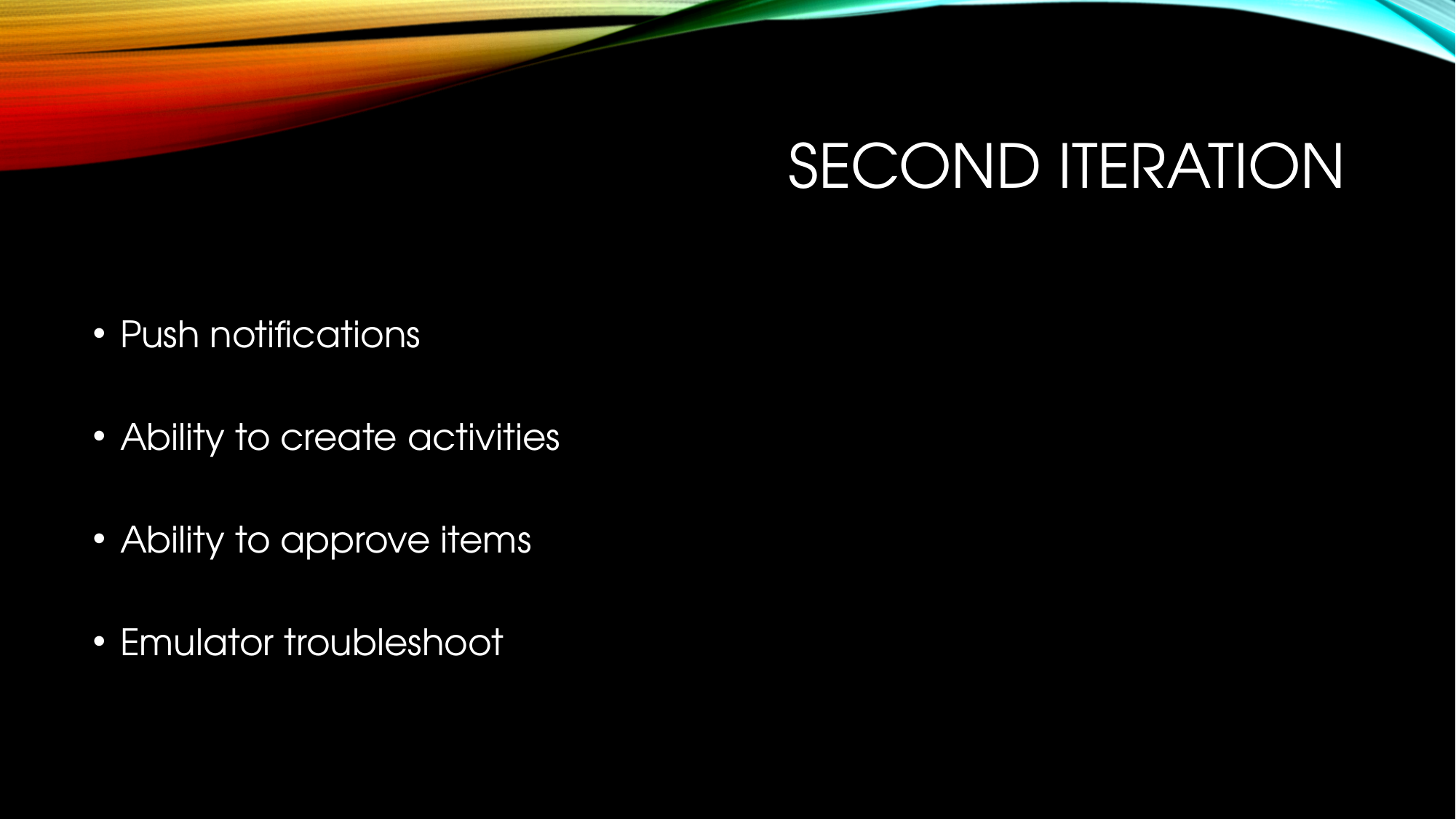

# Second iteration
Push notifications
Ability to create activities
Ability to approve items
Emulator troubleshoot